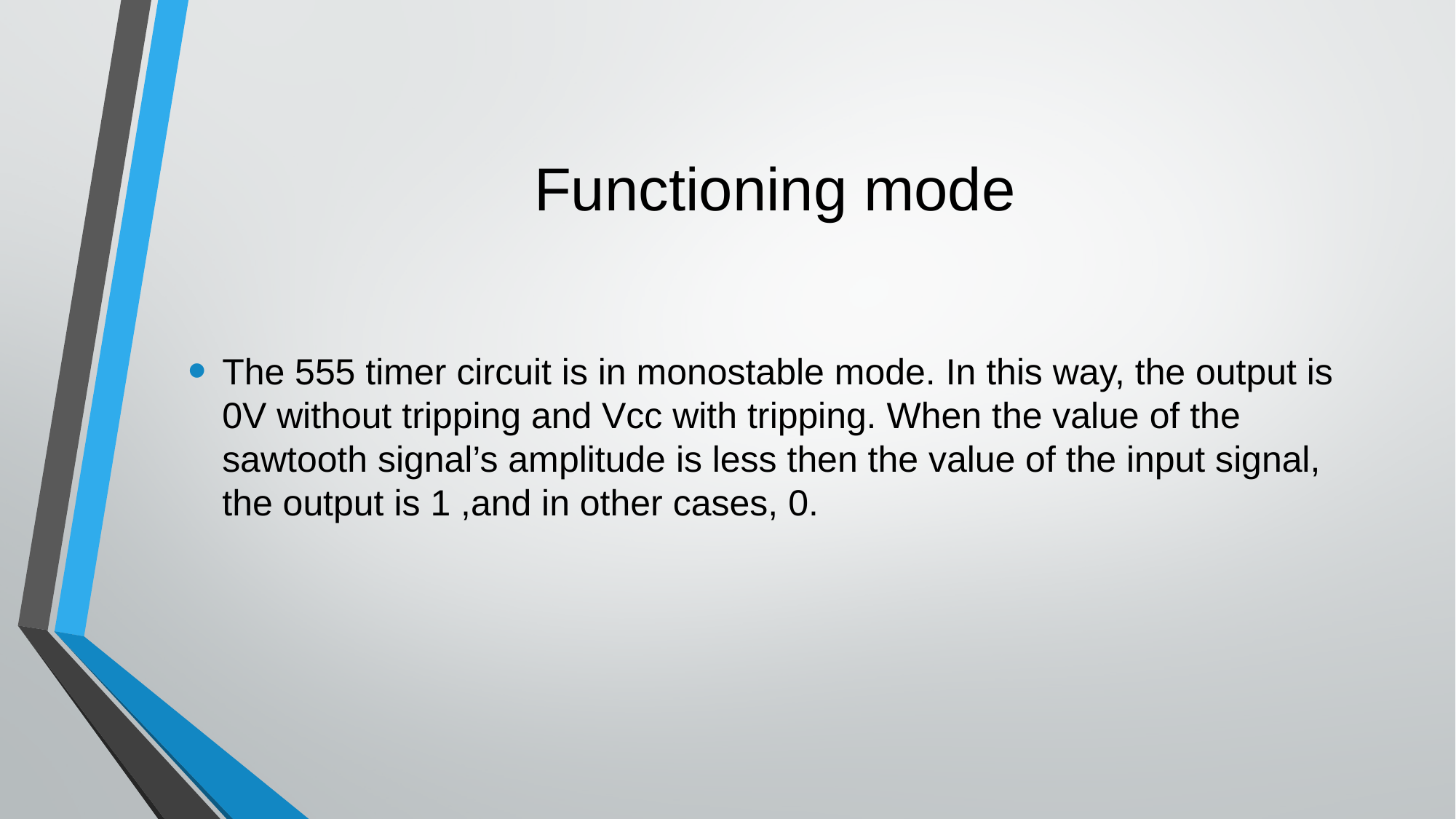

# Functioning mode
The 555 timer circuit is in monostable mode. In this way, the output is 0V without tripping and Vcc with tripping. When the value of the sawtooth signal’s amplitude is less then the value of the input signal, the output is 1 ,and in other cases, 0.